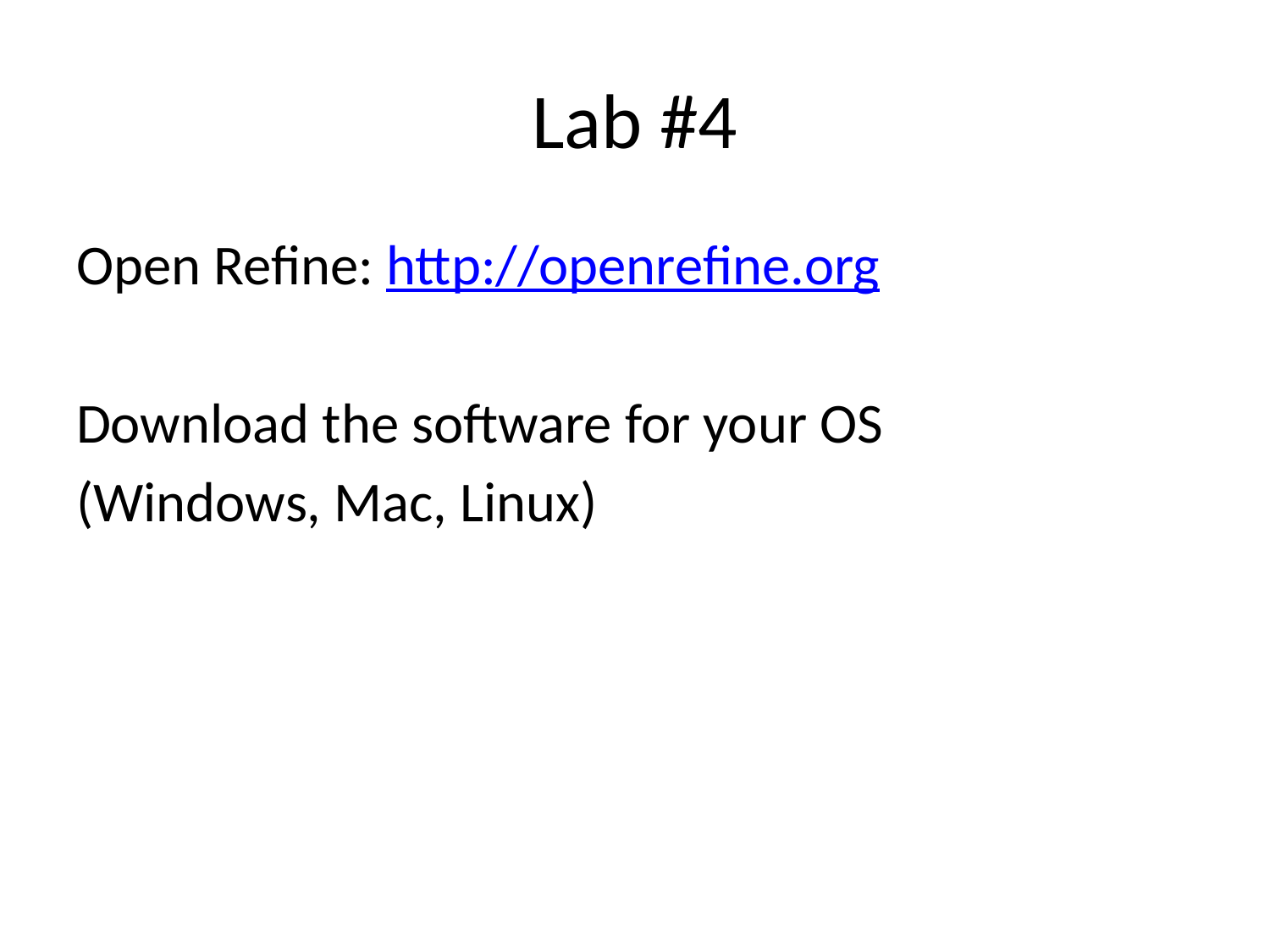

# Lab #4
Open Refine: http://openrefine.org

Download the software for your OS
(Windows, Mac, Linux)